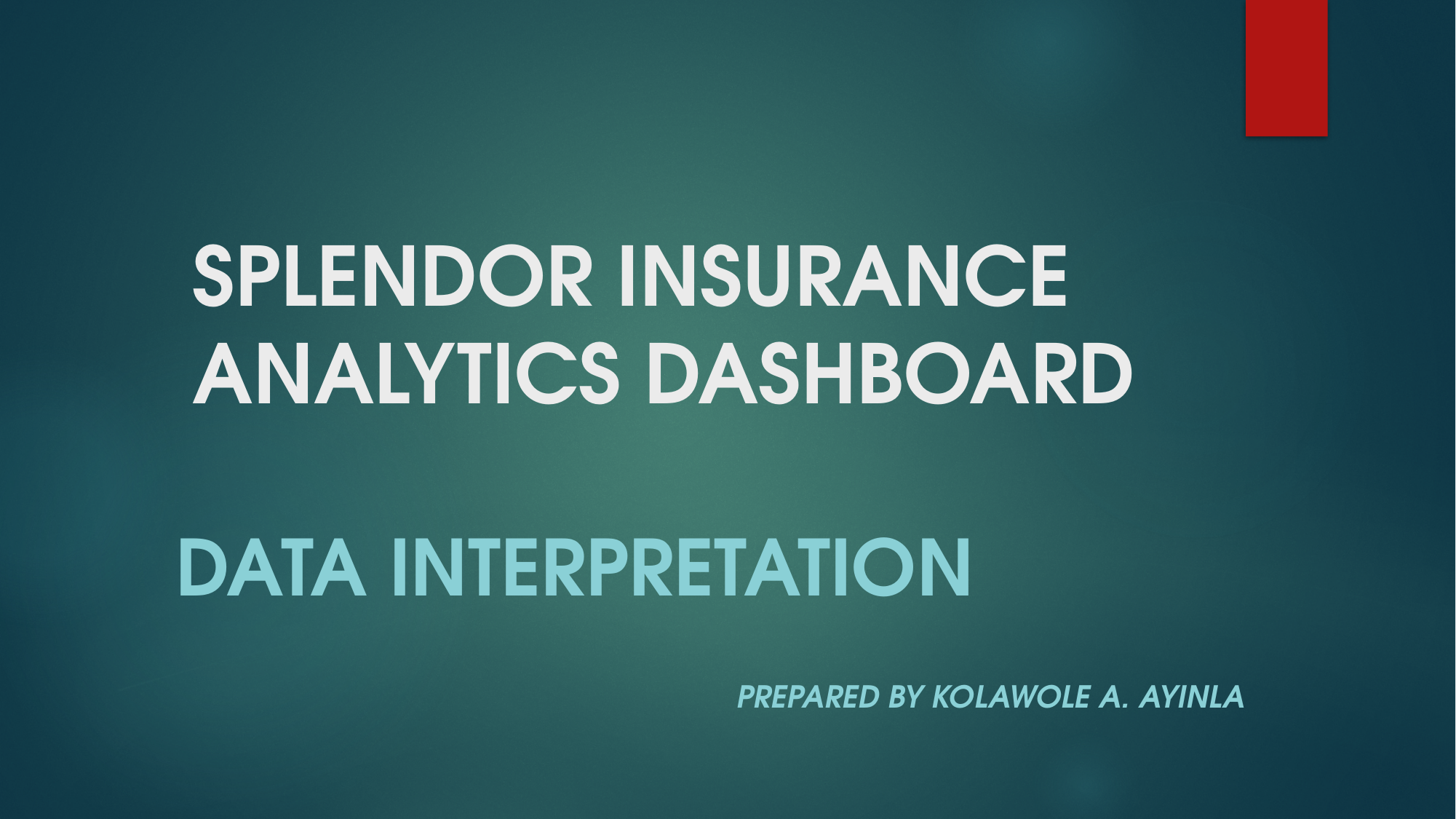

# SPLENDOR INSURANCE ANALYTICS DASHBOARD

DATA INTERPRETATION

Prepared by Kolawole A. Ayinla